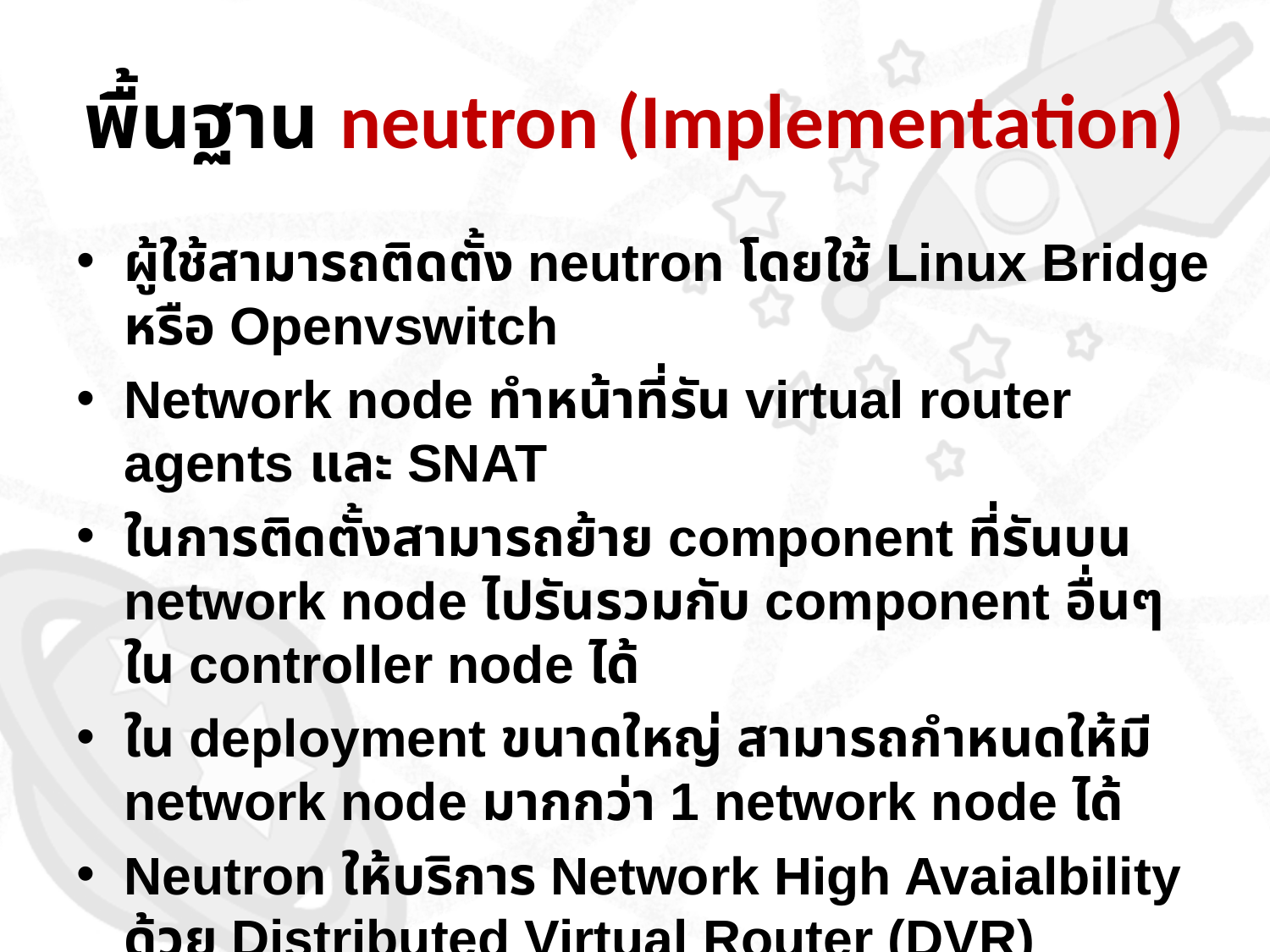

# พื้นฐาน neutron (Implementation)
ผู้ใช้สามารถติดตั้ง neutron โดยใช้ Linux Bridge หรือ Openvswitch
Network node ทำหน้าที่รัน virtual router agents และ SNAT
ในการติดตั้งสามารถย้าย component ที่รันบน network node ไปรันรวมกับ component อื่นๆใน controller node ได้
ใน deployment ขนาดใหญ่ สามารถกำหนดให้มี network node มากกว่า 1 network node ได้
Neutron ให้บริการ Network High Avaialbility ด้วย Distributed Virtual Router (DVR)
มีบริการเชื่อมต่อกับ VLAN ด้วยเพื่อทำให้ VM สื่อสารกับ Legacy Apps ได้